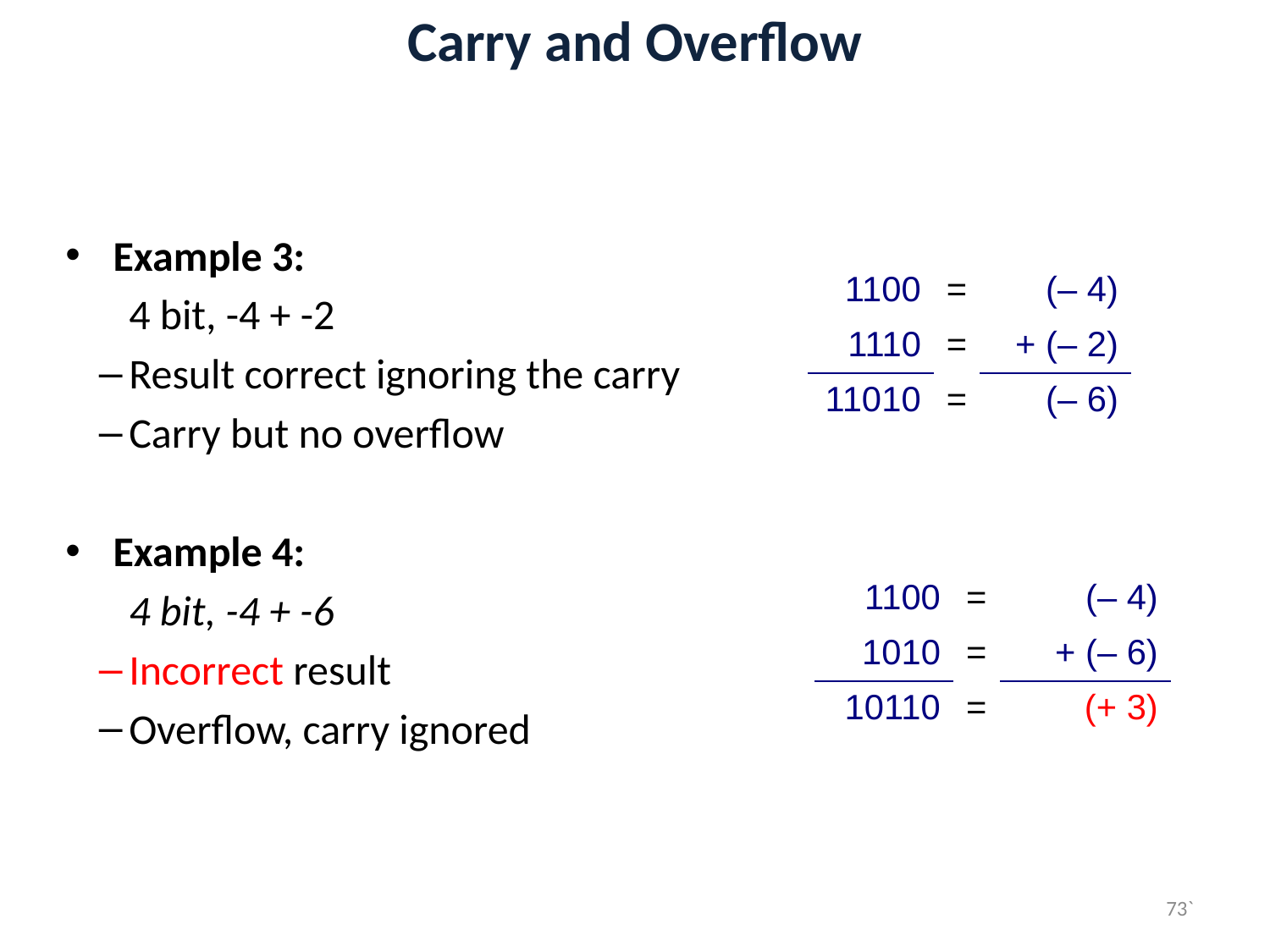

# Carry and Overflow
Example 3:
4 bit, -4 + -2
Result correct ignoring the carry
Carry but no overflow

Example 4:
4 bit, -4 + -6
Incorrect result
Overflow, carry ignored
| 1100 | = | (– 4) |
| --- | --- | --- |
| 1110 | = | + (– 2) |
| 11010 | = | (– 6) |
| 1100 | = | (– 4) |
| --- | --- | --- |
| 1010 | = | + (– 6) |
| 10110 | = | (+ 3) |
73`